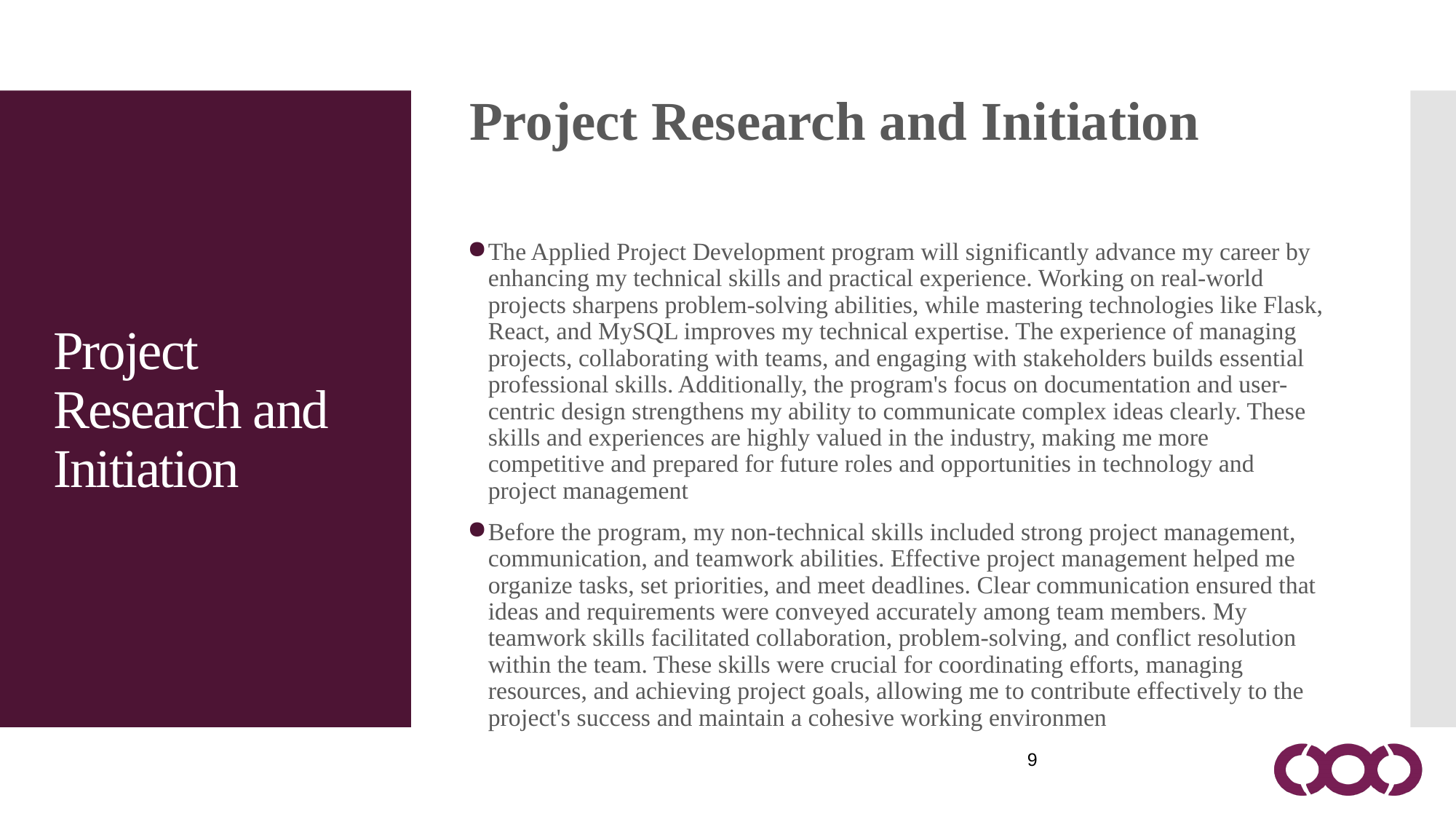

9
Project Research and Initiation

The Applied Project Development program will significantly advance my career by enhancing my technical skills and practical experience. Working on real-world projects sharpens problem-solving abilities, while mastering technologies like Flask, React, and MySQL improves my technical expertise. The experience of managing projects, collaborating with teams, and engaging with stakeholders builds essential professional skills. Additionally, the program's focus on documentation and user-centric design strengthens my ability to communicate complex ideas clearly. These skills and experiences are highly valued in the industry, making me more competitive and prepared for future roles and opportunities in technology and project management
Before the program, my non-technical skills included strong project management, communication, and teamwork abilities. Effective project management helped me organize tasks, set priorities, and meet deadlines. Clear communication ensured that ideas and requirements were conveyed accurately among team members. My teamwork skills facilitated collaboration, problem-solving, and conflict resolution within the team. These skills were crucial for coordinating efforts, managing resources, and achieving project goals, allowing me to contribute effectively to the project's success and maintain a cohesive working environmen
Project Research and Initiation